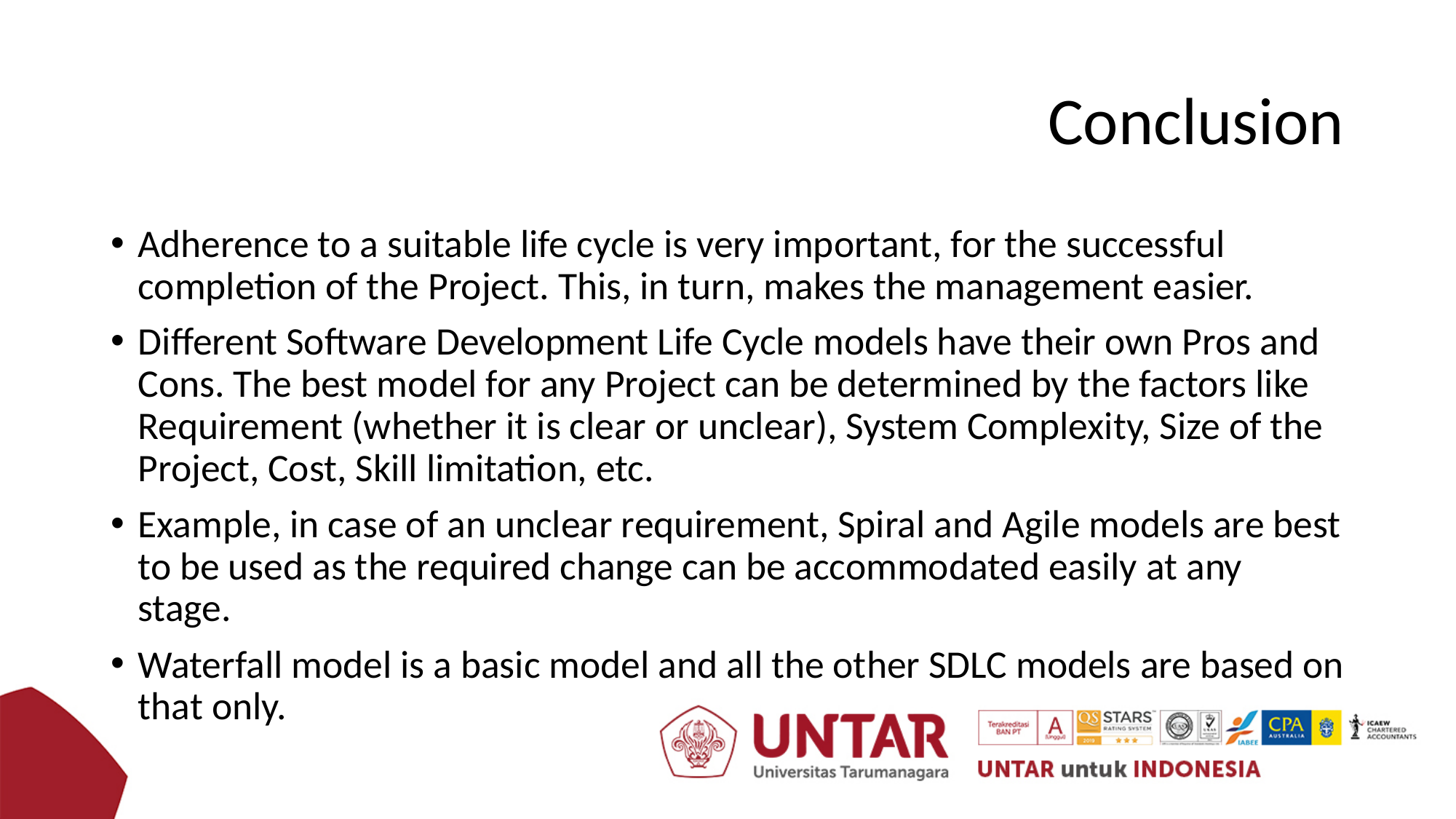

# Conclusion
Adherence to a suitable life cycle is very important, for the successful completion of the Project. This, in turn, makes the management easier.
Different Software Development Life Cycle models have their own Pros and Cons. The best model for any Project can be determined by the factors like Requirement (whether it is clear or unclear), System Complexity, Size of the Project, Cost, Skill limitation, etc.
Example, in case of an unclear requirement, Spiral and Agile models are best to be used as the required change can be accommodated easily at any stage.
Waterfall model is a basic model and all the other SDLC models are based on that only.